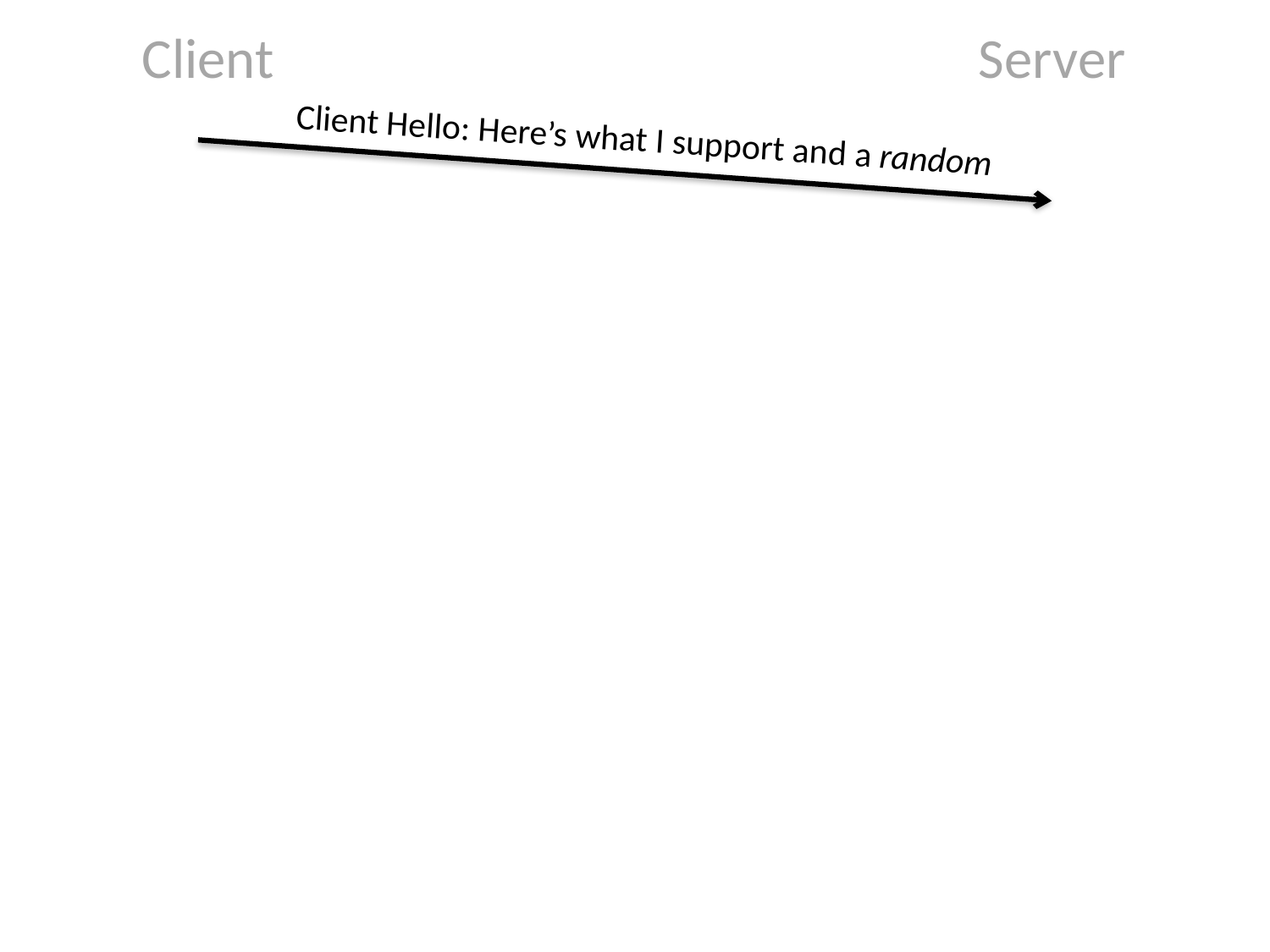

Client
Server
Client Hello: Here’s what I support and a random